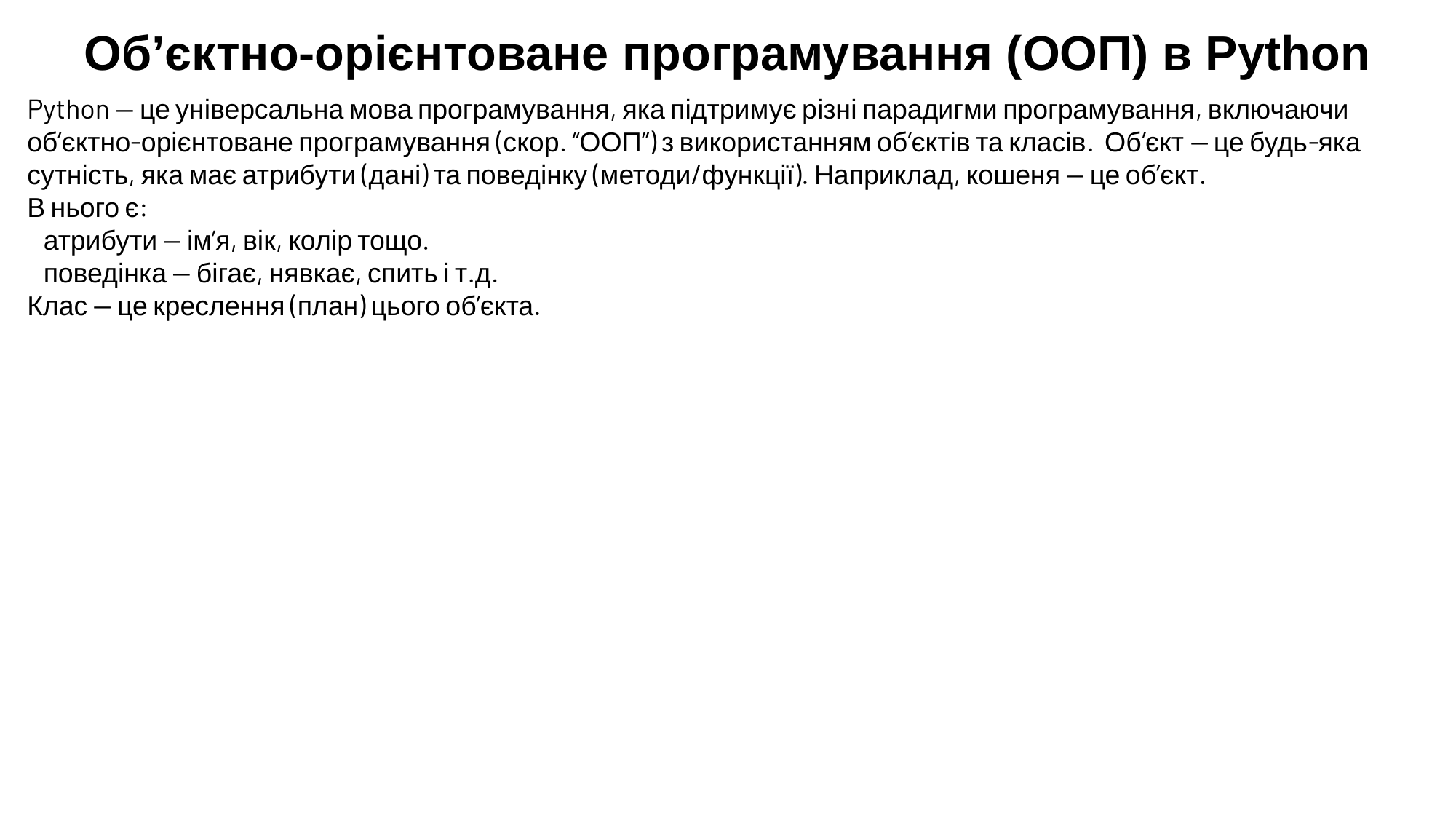

Об’єктно-орієнтоване програмування (ООП) в Python
Python — це універсальна мова програмування, яка підтримує різні парадигми програмування, включаючи об’єктно-орієнтоване програмування (скор. “ООП”) з використанням об’єктів та класів.  Об’єкт — це будь-яка сутність, яка має атрибути (дані) та поведінку (методи/функції). Наприклад, кошеня — це об’єкт.
В нього є:
   атрибути — ім’я, вік, колір тощо.
   поведінка — бігає, нявкає, спить і т.д.
Клас — це креслення (план) цього об’єкта.